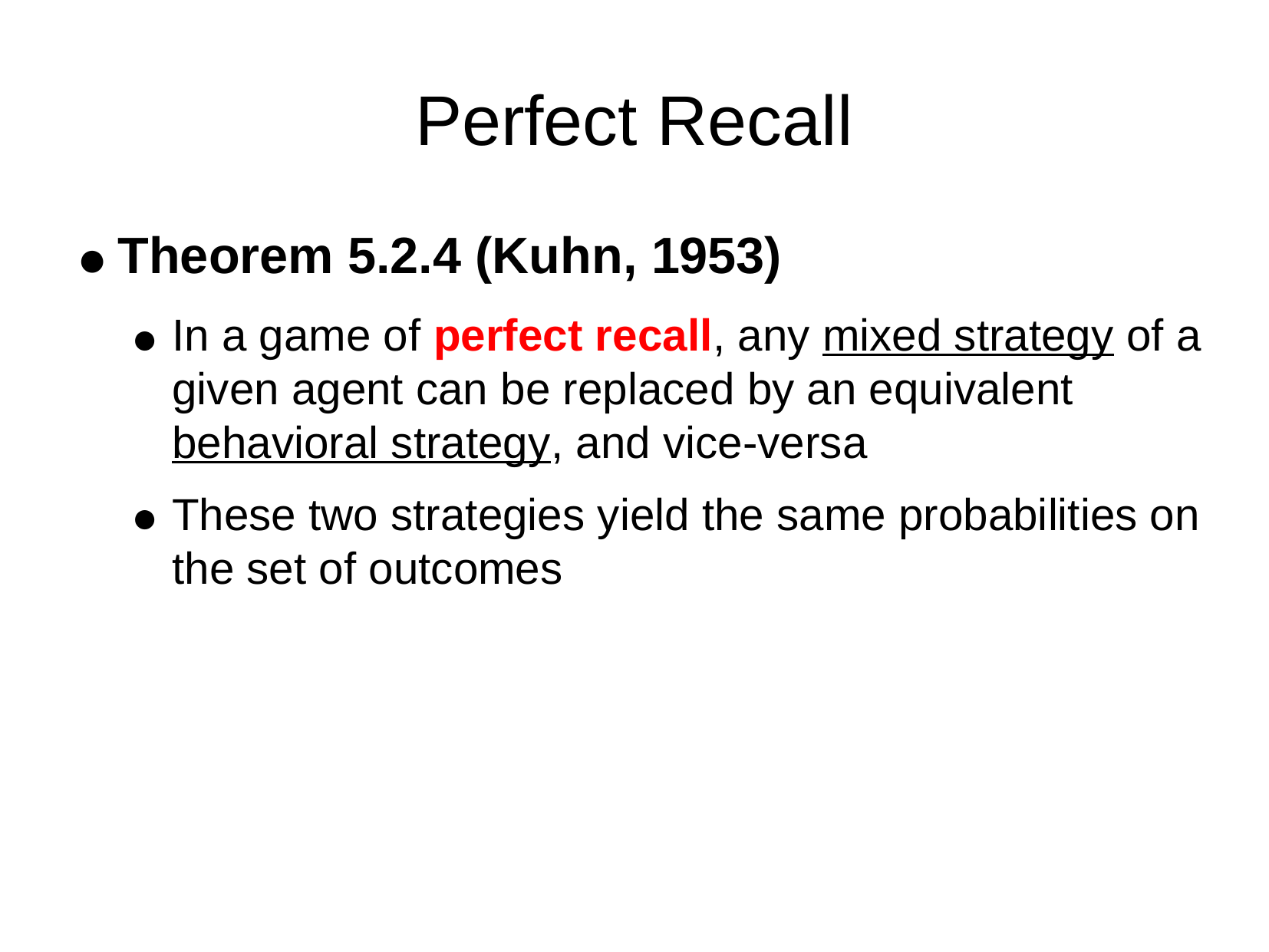

Perfect Recall
Theorem 5.2.4 (Kuhn, 1953)
In a game of perfect recall, any mixed strategy of a given agent can be replaced by an equivalent behavioral strategy, and vice-versa
These two strategies yield the same probabilities on the set of outcomes